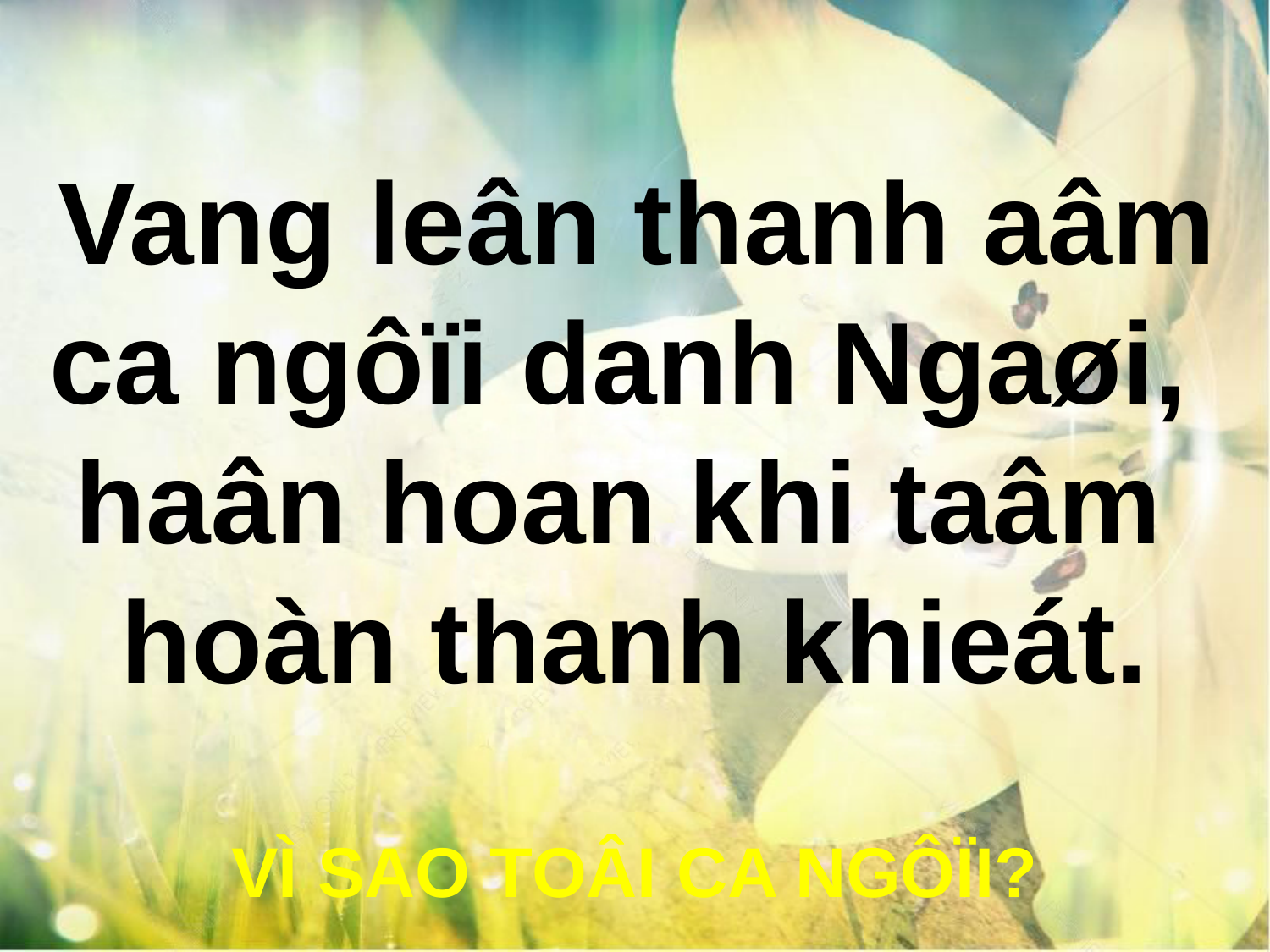

Vang leân thanh aâm
ca ngôïi danh Ngaøi,
haân hoan khi taâm
hoàn thanh khieát.
VÌ SAO TOÂI CA NGÔÏI?